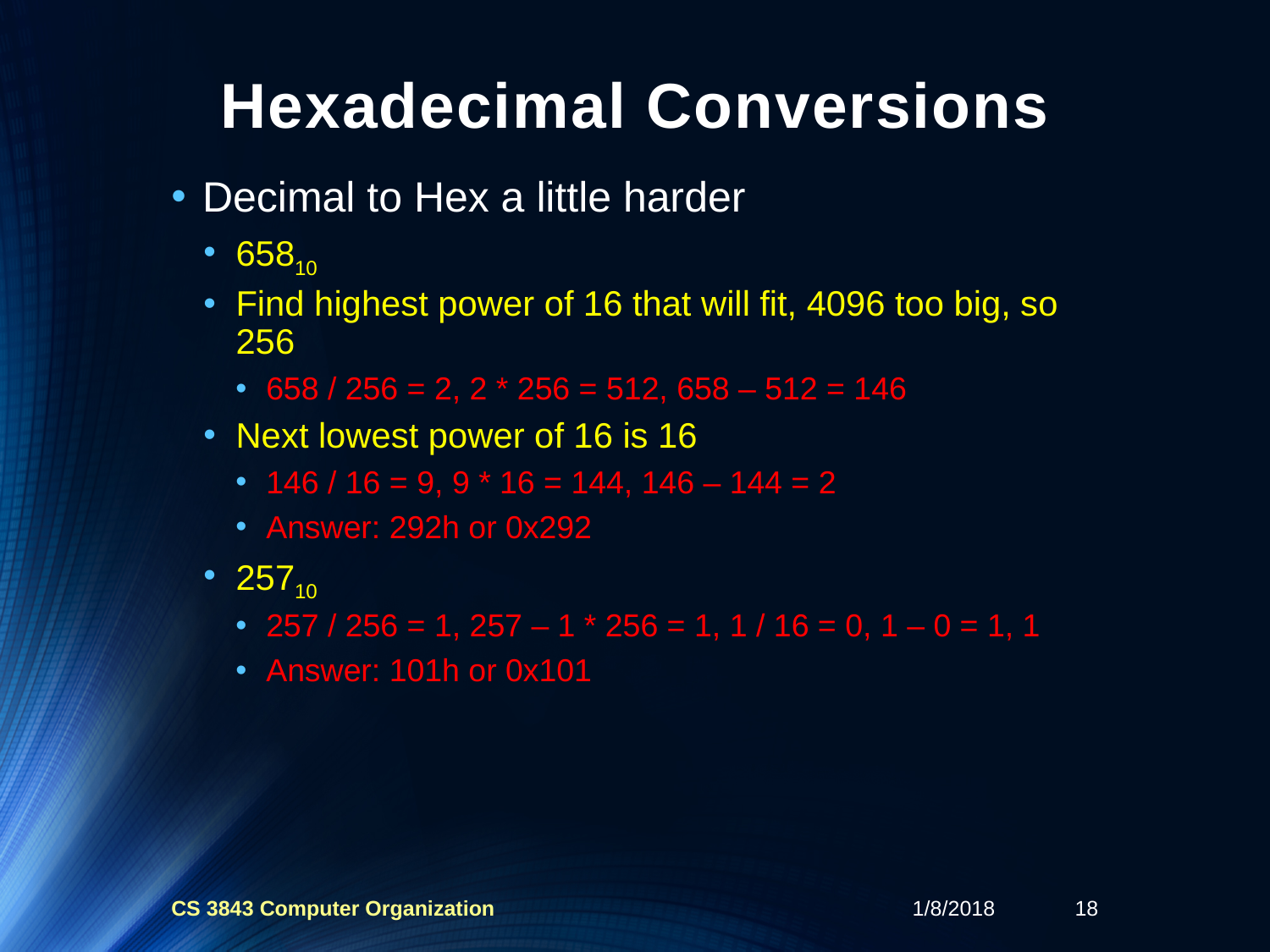

# Hexadecimal Conversions
Decimal to Hex a little harder
65810
Find highest power of 16 that will fit, 4096 too big, so 256
658 / 256 = 2, 2 * 256 = 512, 658 – 512 = 146
Next lowest power of 16 is 16
146 / 16 = 9, 9 * 16 = 144, 146 – 144 = 2
Answer: 292h or 0x292
25710
257 / 256 = 1, 257 – 1 * 256 = 1, 1 / 16 = 0, 1 – 0 = 1, 1
Answer: 101h or 0x101

CS 3843 Computer Organization
1/8/2018
18